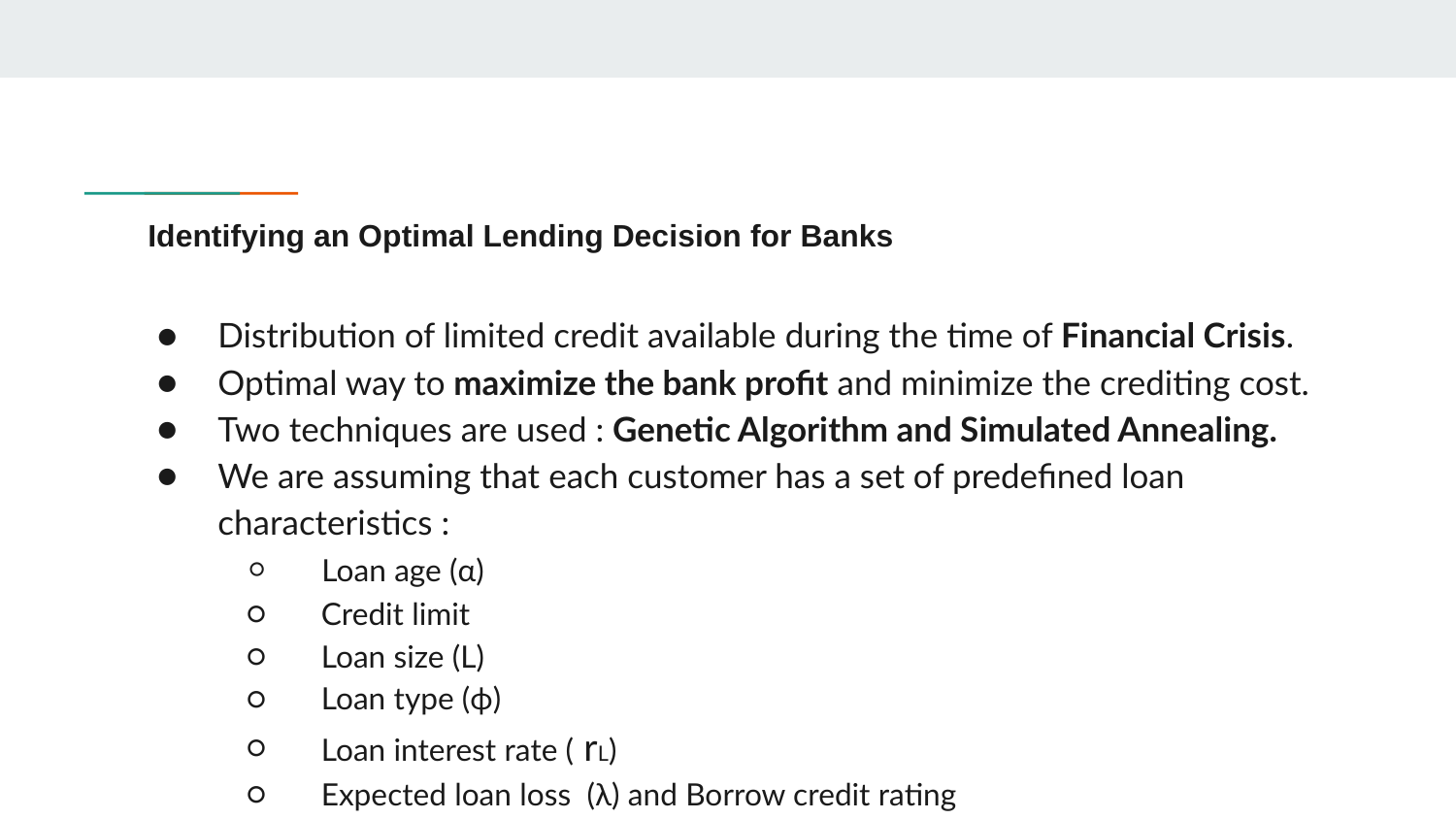

# Identifying an Optimal Lending Decision for Banks
Distribution of limited credit available during the time of Financial Crisis.
Optimal way to maximize the bank profit and minimize the crediting cost.
Two techniques are used : Genetic Algorithm and Simulated Annealing.
We are assuming that each customer has a set of predefined loan characteristics :
  Loan age (α)
  Credit limit
  Loan size (L)
  Loan type (ϕ)
  Loan interest rate ( rL)
  Expected loan loss  (λ) and Borrow credit rating